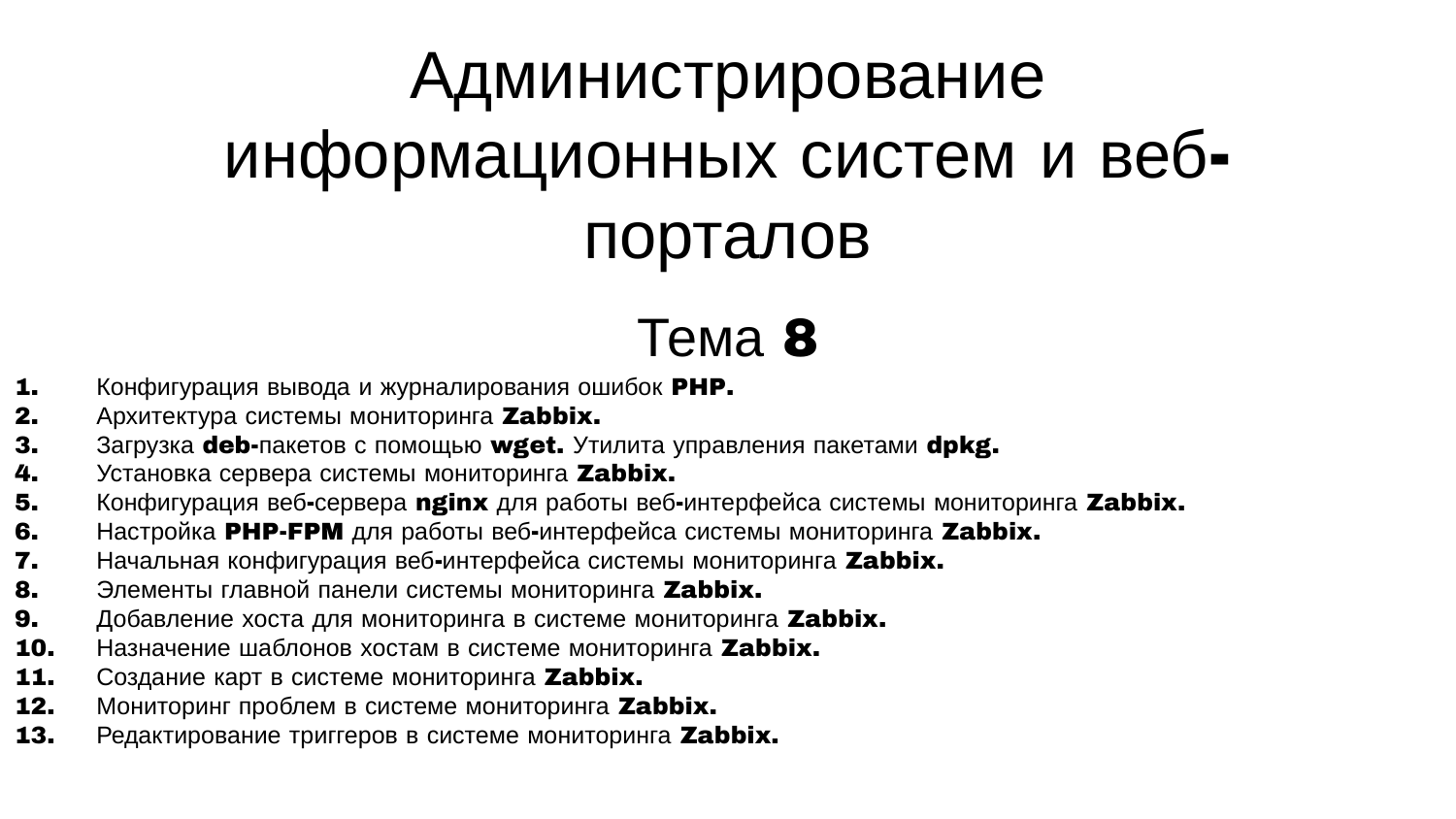

# Администрирование информационных систем и веб-порталов
Тема 8
Конфигурация вывода и журналирования ошибок PHP.
Архитектура системы мониторинга Zabbix.
Загрузка deb-пакетов с помощью wget. Утилита управления пакетами dpkg.
Установка сервера системы мониторинга Zabbix.
Конфигурация веб-сервера nginx для работы веб-интерфейса системы мониторинга Zabbix.
Настройка PHP-FPM для работы веб-интерфейса системы мониторинга Zabbix.
Начальная конфигурация веб-интерфейса системы мониторинга Zabbix.
Элементы главной панели системы мониторинга Zabbix.
Добавление хоста для мониторинга в системе мониторинга Zabbix.
Назначение шаблонов хостам в системе мониторинга Zabbix.
Создание карт в системе мониторинга Zabbix.
Мониторинг проблем в системе мониторинга Zabbix.
Редактирование триггеров в системе мониторинга Zabbix.